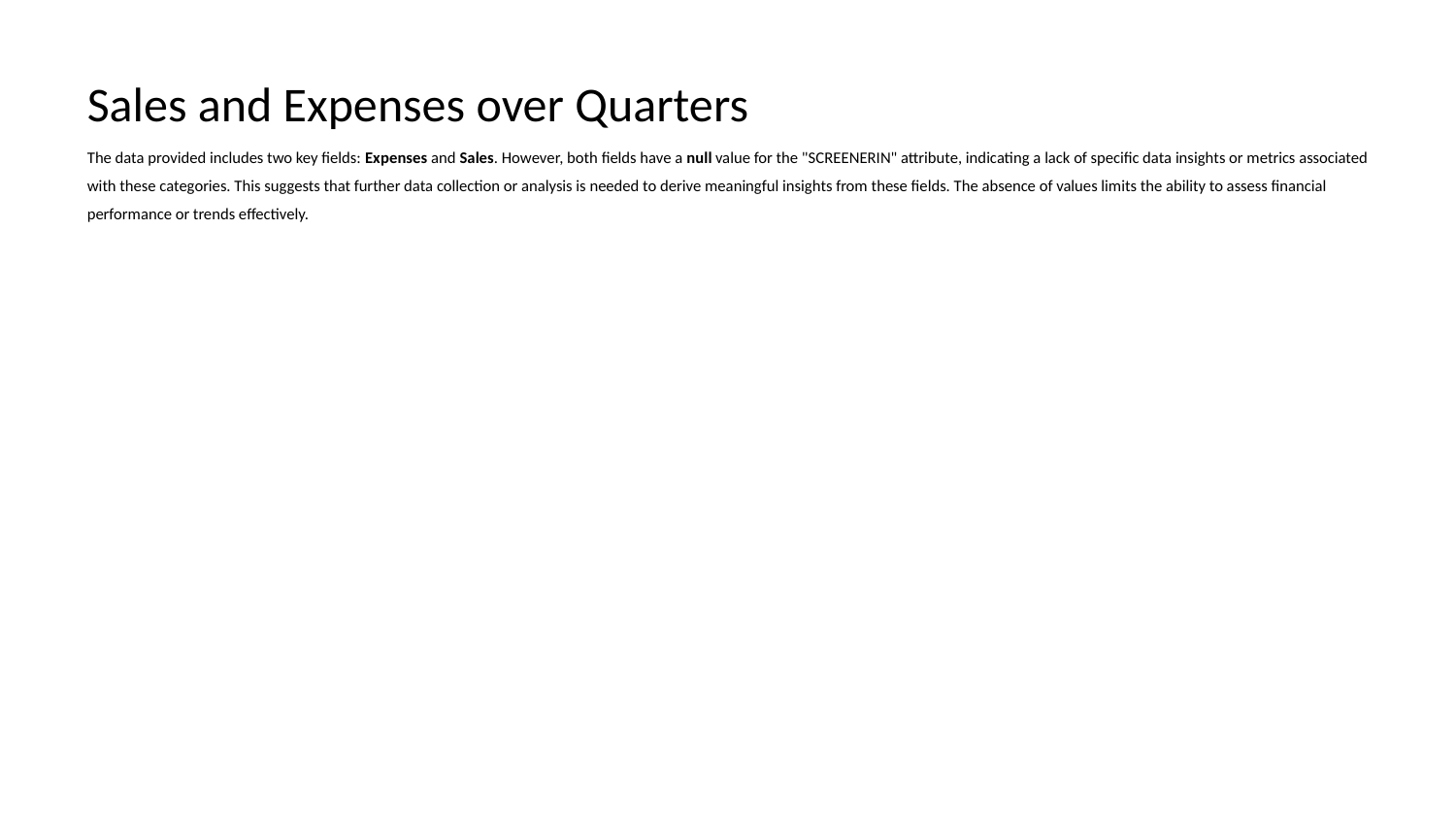

Sales and Expenses over Quarters
The data provided includes two key fields: Expenses and Sales. However, both fields have a null value for the "SCREENERIN" attribute, indicating a lack of specific data insights or metrics associated with these categories. This suggests that further data collection or analysis is needed to derive meaningful insights from these fields. The absence of values limits the ability to assess financial performance or trends effectively.